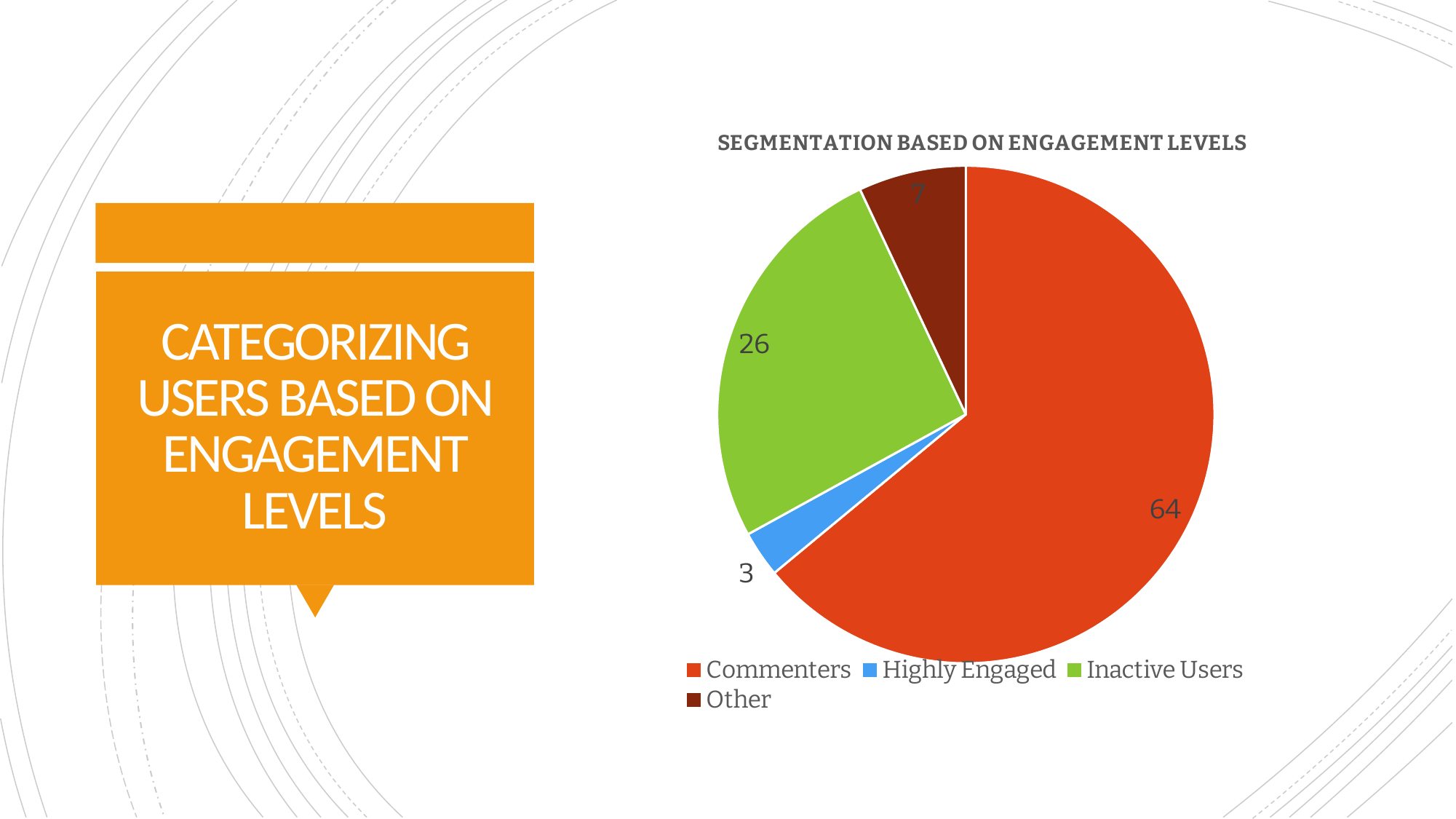

### Chart: SEGMENTATION BASED ON ENGAGEMENT LEVELS

| Category | total_users |
|---|---|
| Commenters | 64.0 |
| Highly Engaged | 3.0 |
| Inactive Users | 26.0 |
| Other | 7.0 |
# CATEGORIZING USERS BASED ON ENGAGEMENT LEVELS